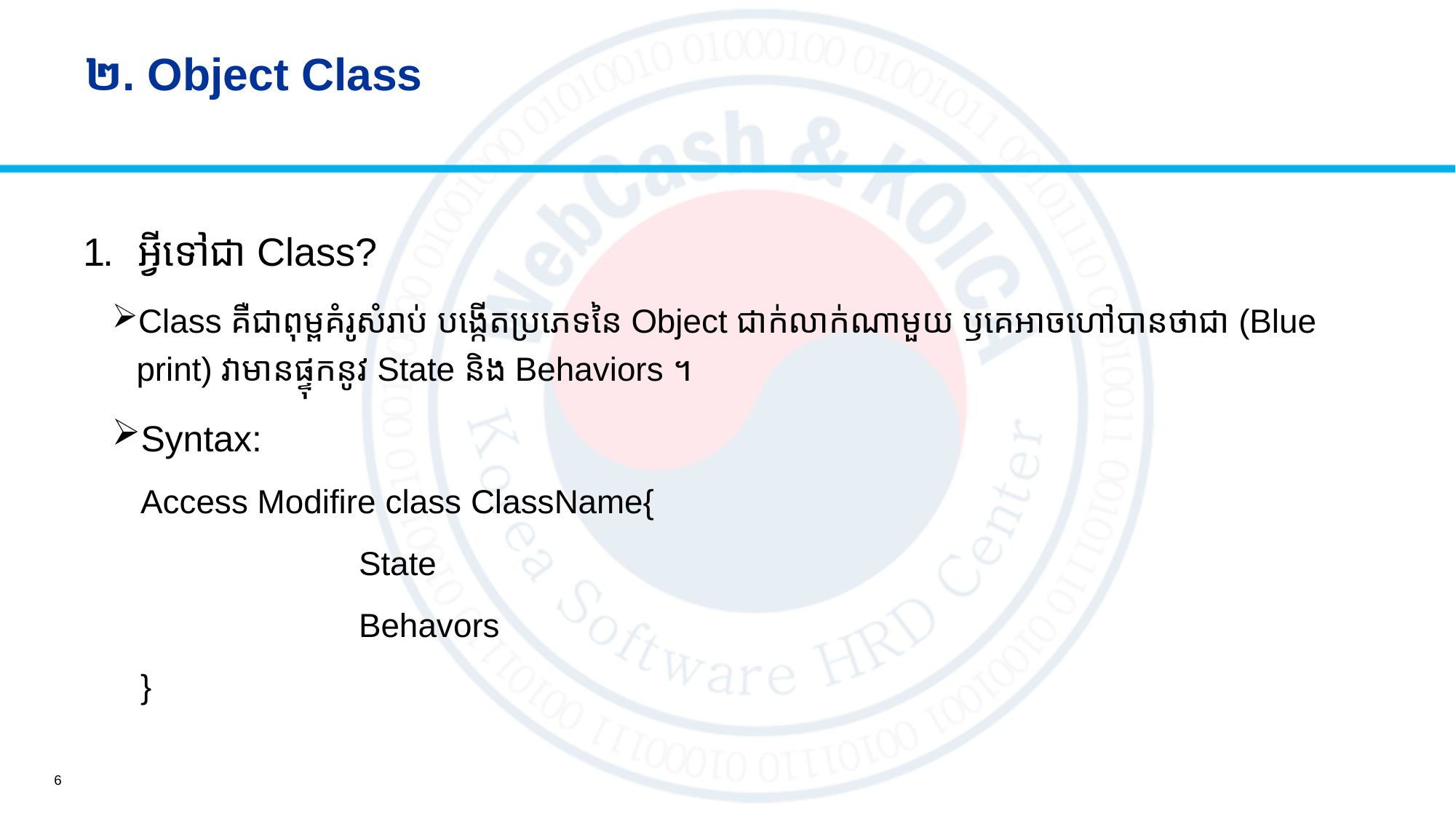

# ២. Object Class
អ្វីទៅជា Class?
Class គឺជាពុម្ពគំរូសំរាប់ បង្កើតប្រភេទនៃ Object​ ជាក់លាក់ណាមួយ ឫគេអាចហៅបានថាជា (Blue print) វាមានផ្ទុកនូវ State និង Behaviors ។
Syntax:
Access Modifire class ClassName{
		State
		Behavors
}

6